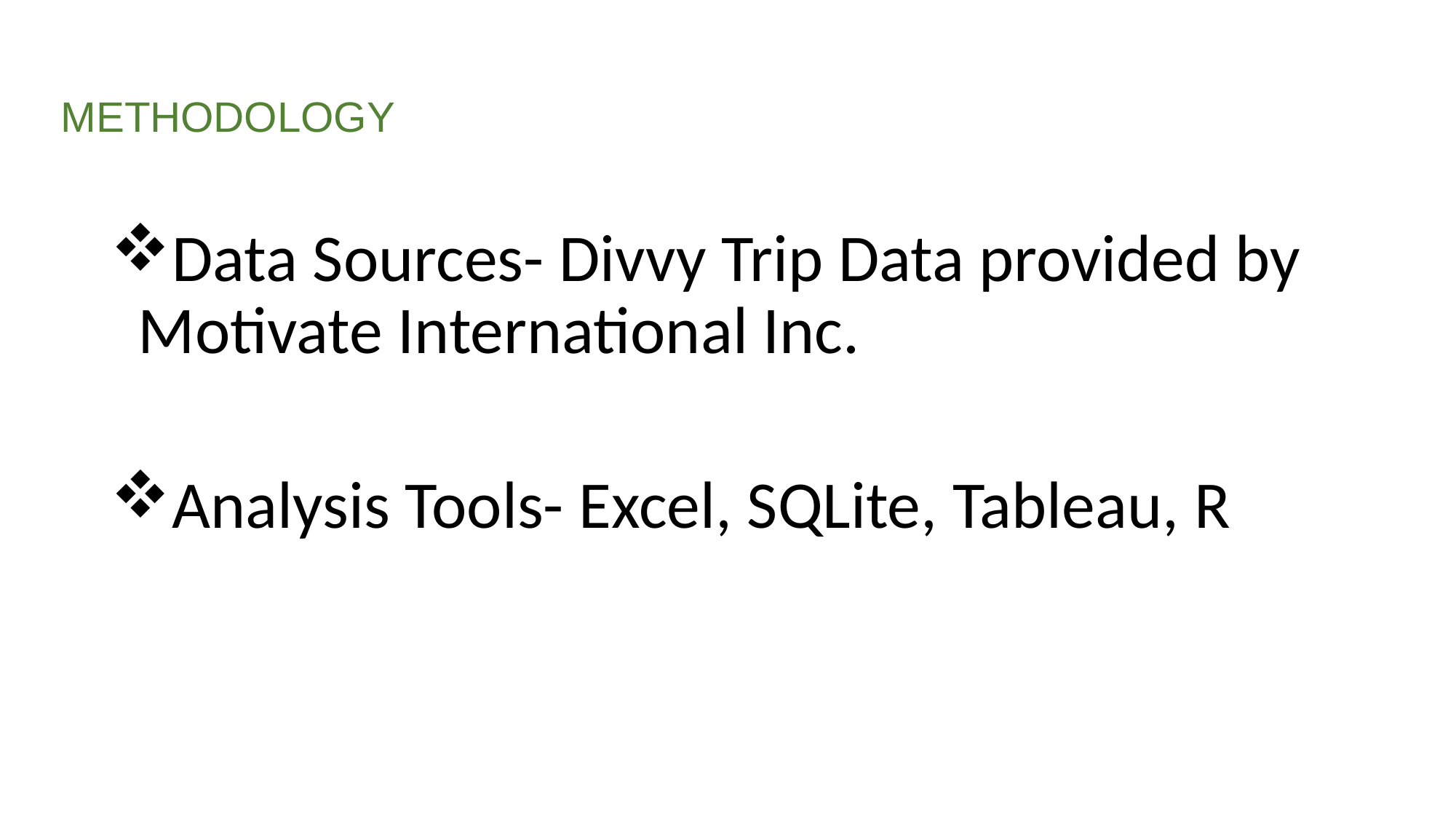

# METHODOLOGY
Data Sources- Divvy Trip Data provided by Motivate International Inc.

Analysis Tools- Excel, SQLite, Tableau, R